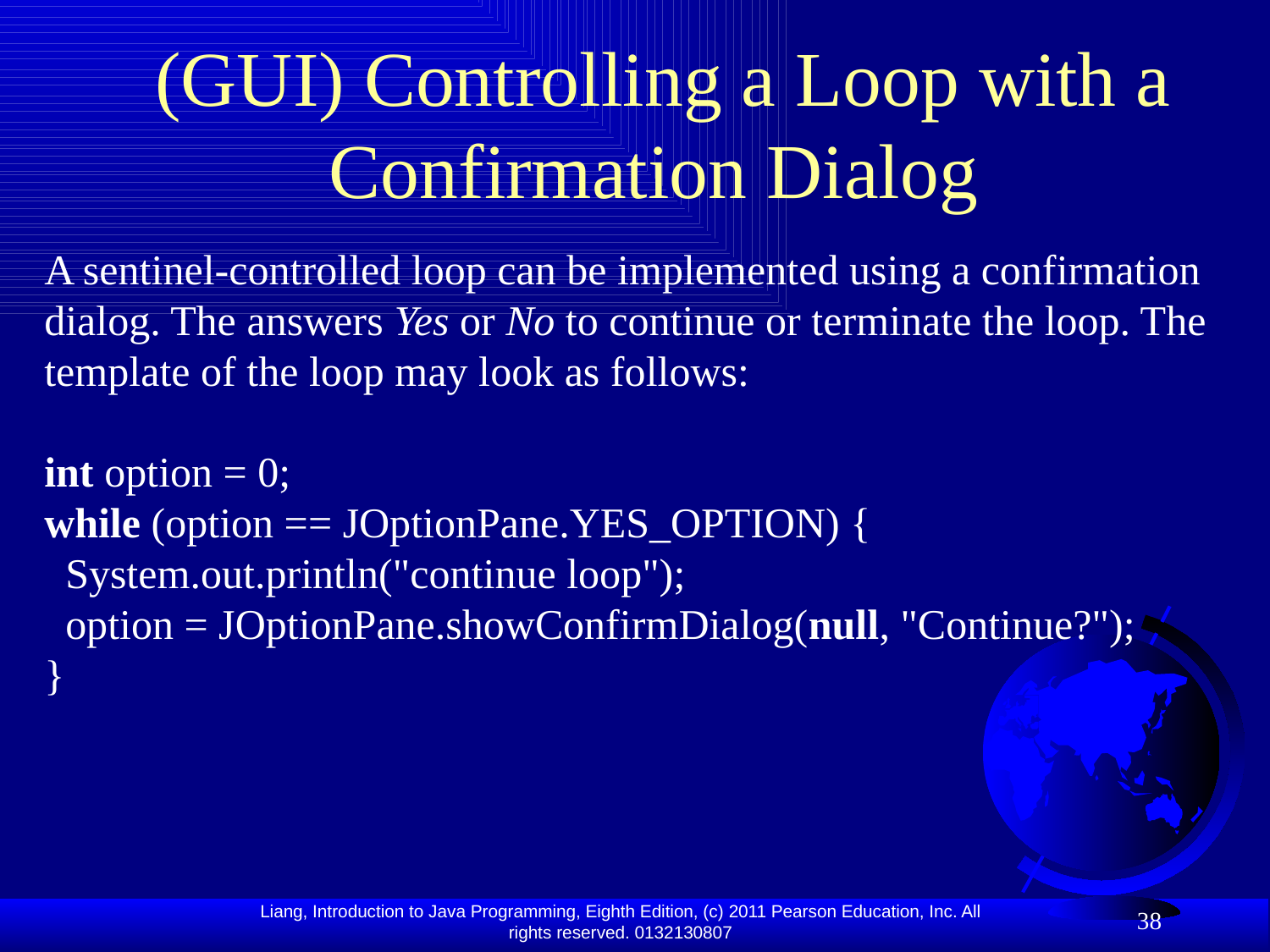

# (GUI) Controlling a Loop with a Confirmation Dialog
A sentinel-controlled loop can be implemented using a confirmation dialog. The answers Yes or No to continue or terminate the loop. The template of the loop may look as follows:
int option = 0;
while (option == JOptionPane.YES_OPTION) {
  System.out.println("continue loop");
  option = JOptionPane.showConfirmDialog(null, "Continue?");
}
38